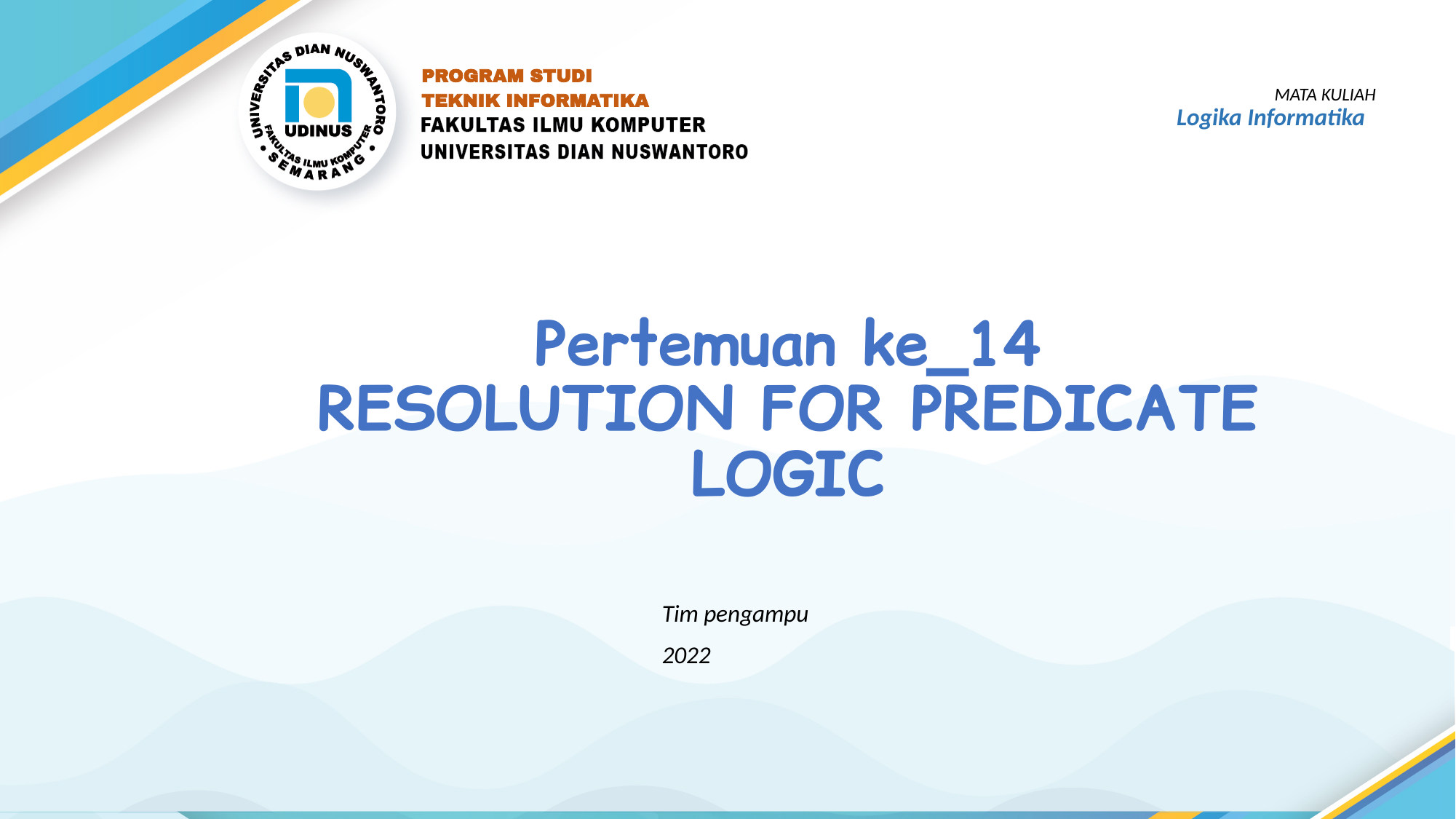

PROGRAM STUDI
TEKNIK INFORMATIKA
MATA KULIAH
Logika Informatika
# Pertemuan ke_14 RESOLUTION FOR PREDICATE LOGIC
Tim pengampu
2022